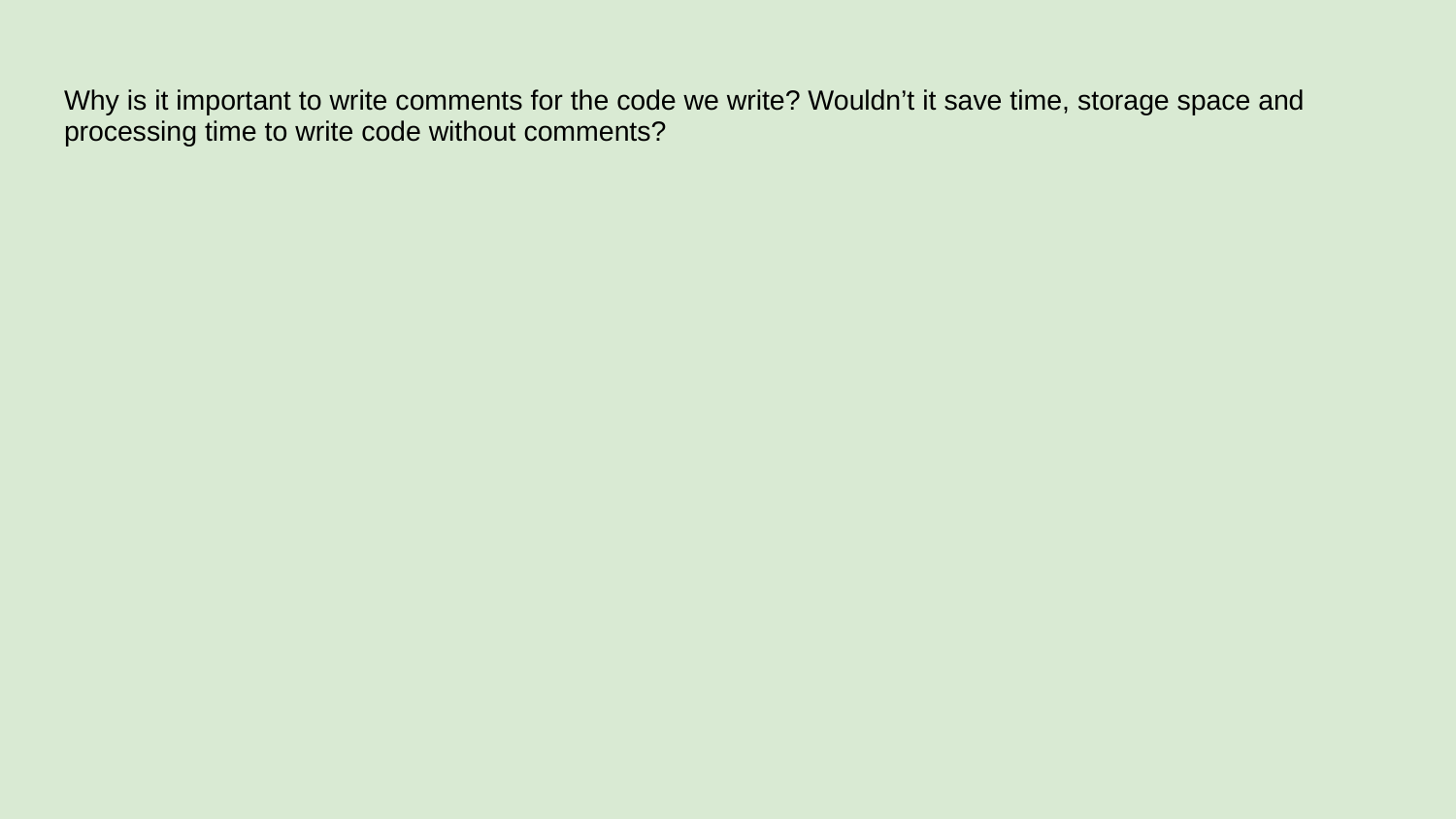

# Why is it important to write comments for the code we write? Wouldn’t it save time, storage space and processing time to write code without comments?